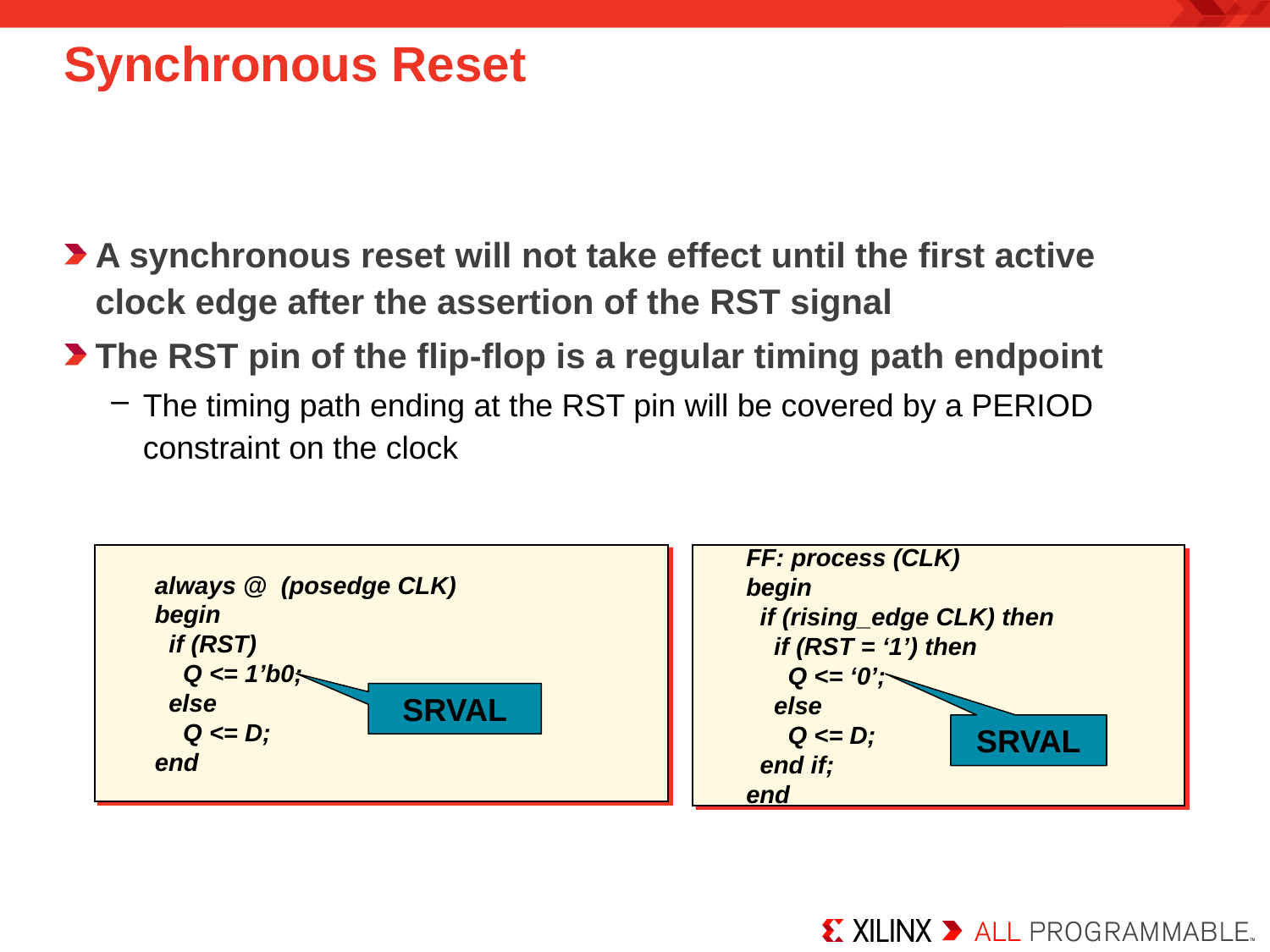

# Synchronous Reset
A synchronous reset will not take effect until the first active clock edge after the assertion of the RST signal
The RST pin of the flip-flop is a regular timing path endpoint
The timing path ending at the RST pin will be covered by a PERIOD constraint on the clock
always @  (posedge CLK)
begin
  if (RST)
    Q <= 1’b0;
  else
    Q <= D;
end
FF: process (CLK)
begin
  if (rising_edge CLK) then
    if (RST = ‘1’) then
      Q <= ‘0’;
    else
      Q <= D;
  end if;
end
SRVAL
SRVAL